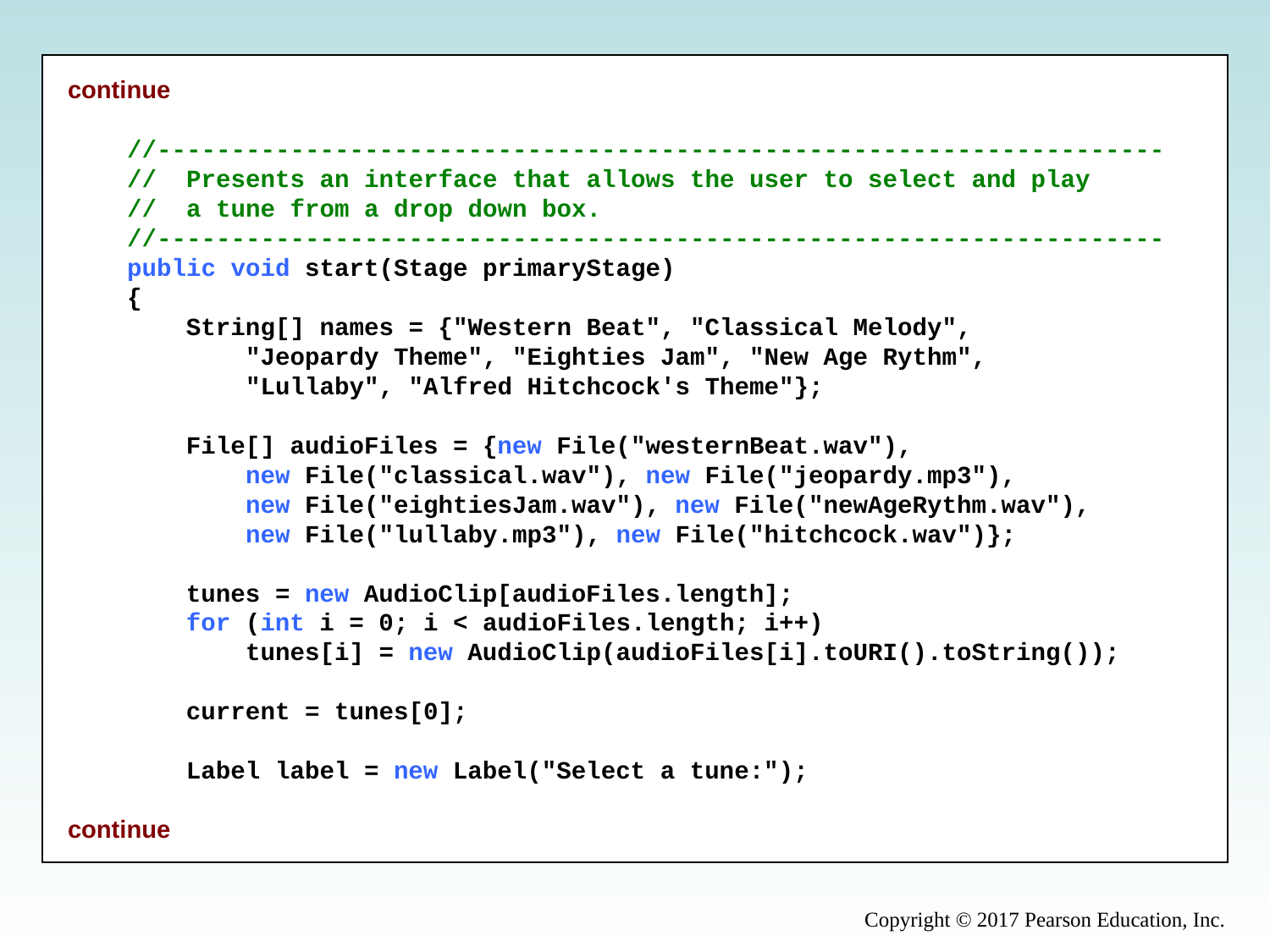

continue

    //--------------------------------------------------------------------
    //  Presents an interface that allows the user to select and play
    //  a tune from a drop down box.
    //--------------------------------------------------------------------
    public void start(Stage primaryStage)
    {
        String[] names = {"Western Beat", "Classical Melody",
            "Jeopardy Theme", "Eighties Jam", "New Age Rythm",
            "Lullaby", "Alfred Hitchcock's Theme"};

        File[] audioFiles = {new File("westernBeat.wav"),
            new File("classical.wav"), new File("jeopardy.mp3"),
            new File("eightiesJam.wav"), new File("newAgeRythm.wav"),
            new File("lullaby.mp3"), new File("hitchcock.wav")};

        tunes = new AudioClip[audioFiles.length];
        for (int i = 0; i < audioFiles.length; i++)
            tunes[i] = new AudioClip(audioFiles[i].toURI().toString());

        current = tunes[0];

        Label label = new Label("Select a tune:");

continue
Copyright © 2017 Pearson Education, Inc.